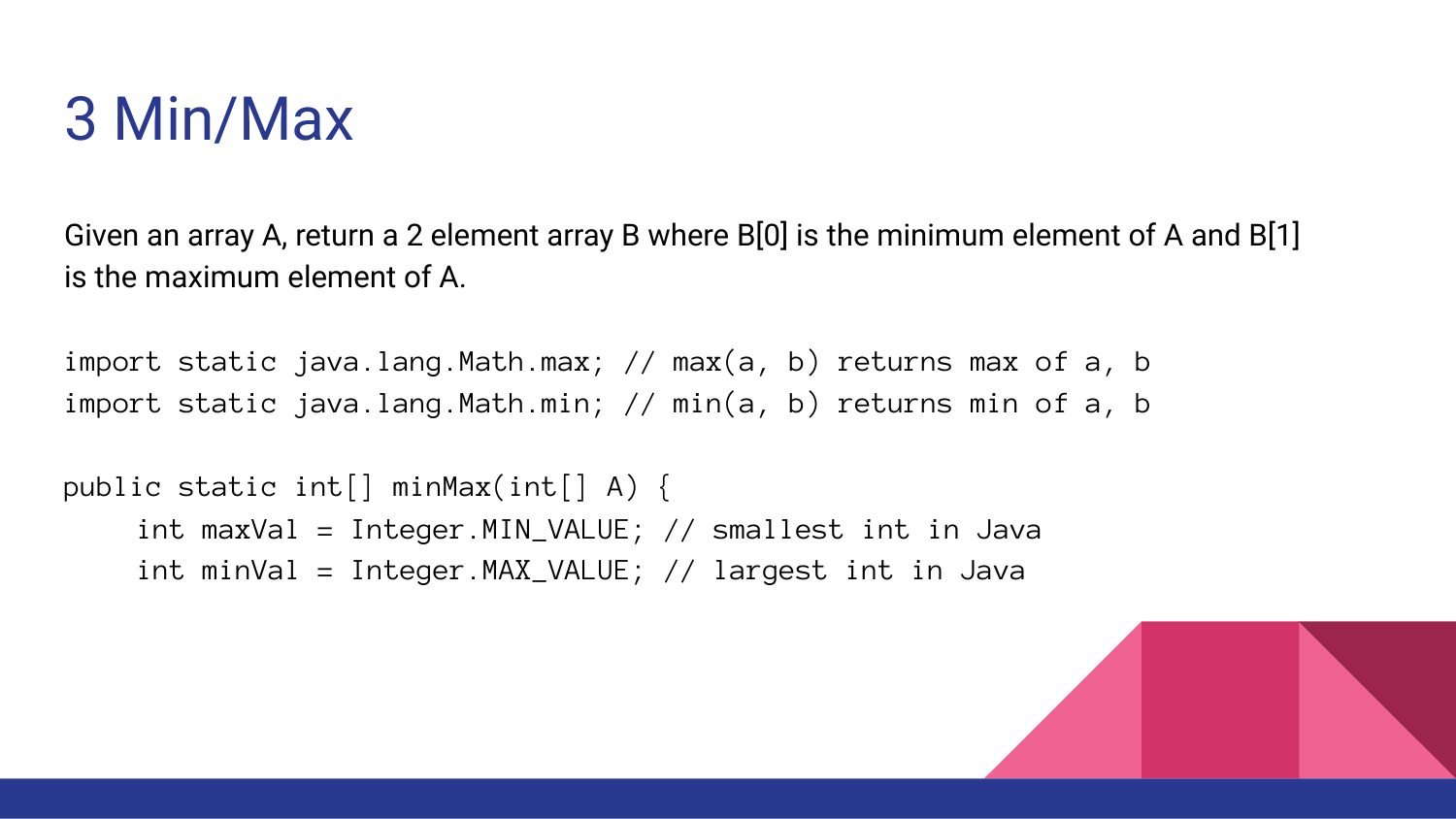

# 3 Min/Max
Given an array A, return a 2 element array B where B[0] is the minimum element of A and B[1]
is the maximum element of A.

import static java.lang.Math.max; // max(a, b) returns max of a, b
import static java.lang.Math.min; // min(a, b) returns min of a, b

public static int[] minMax(int[] A) {
int maxVal = Integer.MIN_VALUE; // smallest int in Java
int minVal = Integer.MAX_VALUE; // largest int in Java